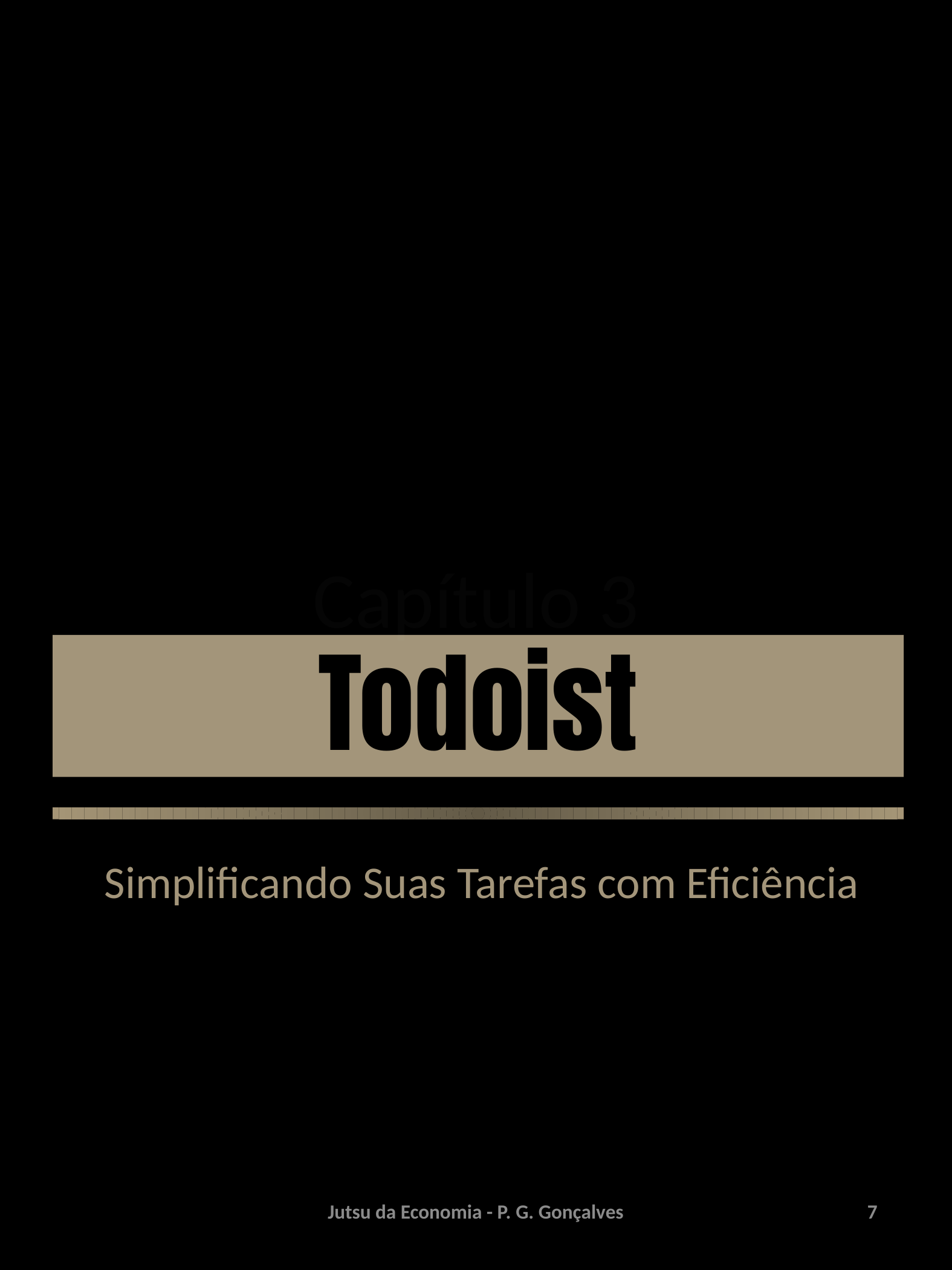

03.
# Capítulo 3
Todoist

Simplificando Suas Tarefas com Eficiência
Jutsu da Economia - P. G. Gonçalves
7